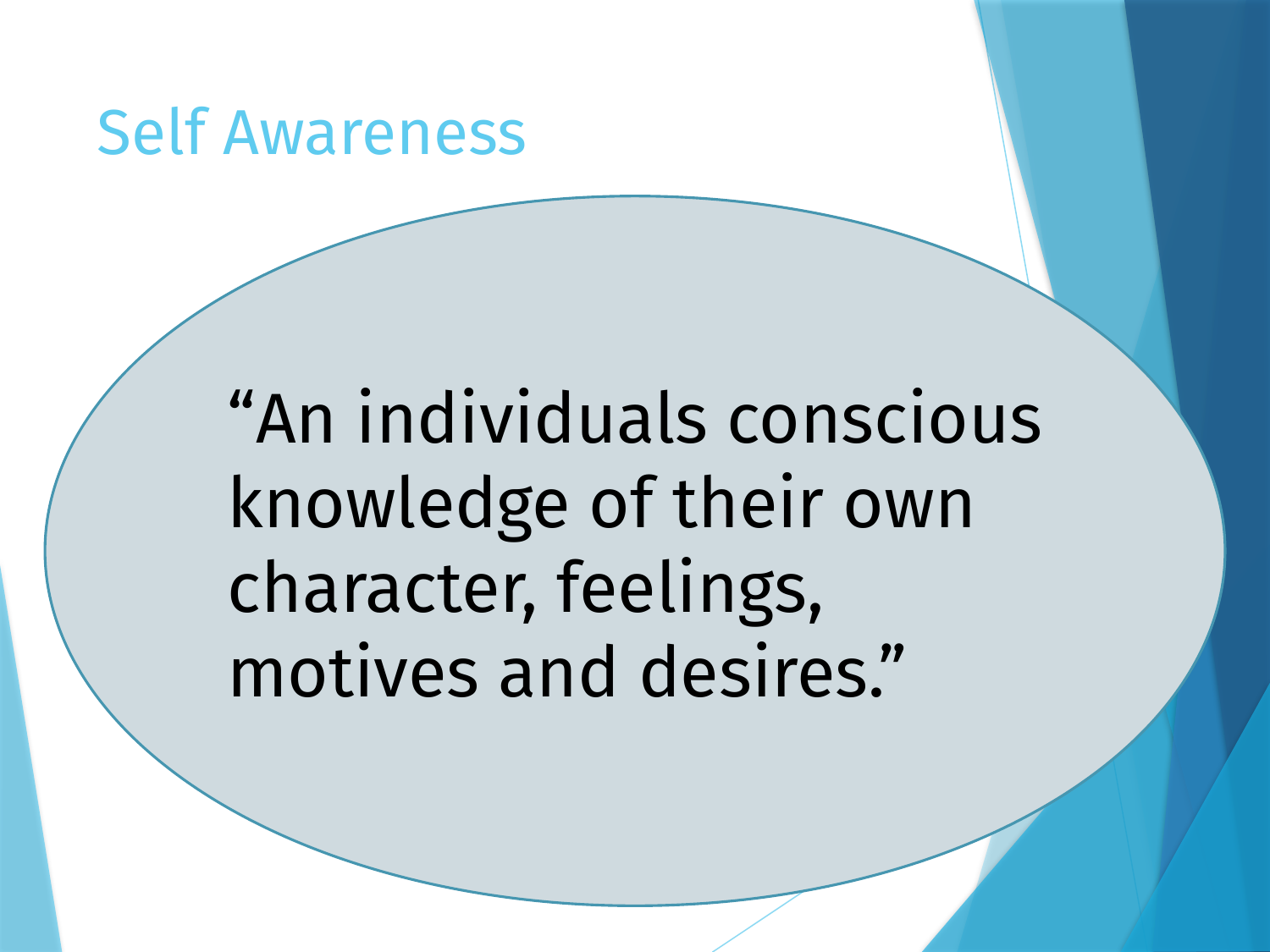

# Self Awareness

“An individuals conscious knowledge of their own character, feelings, motives and desires.”